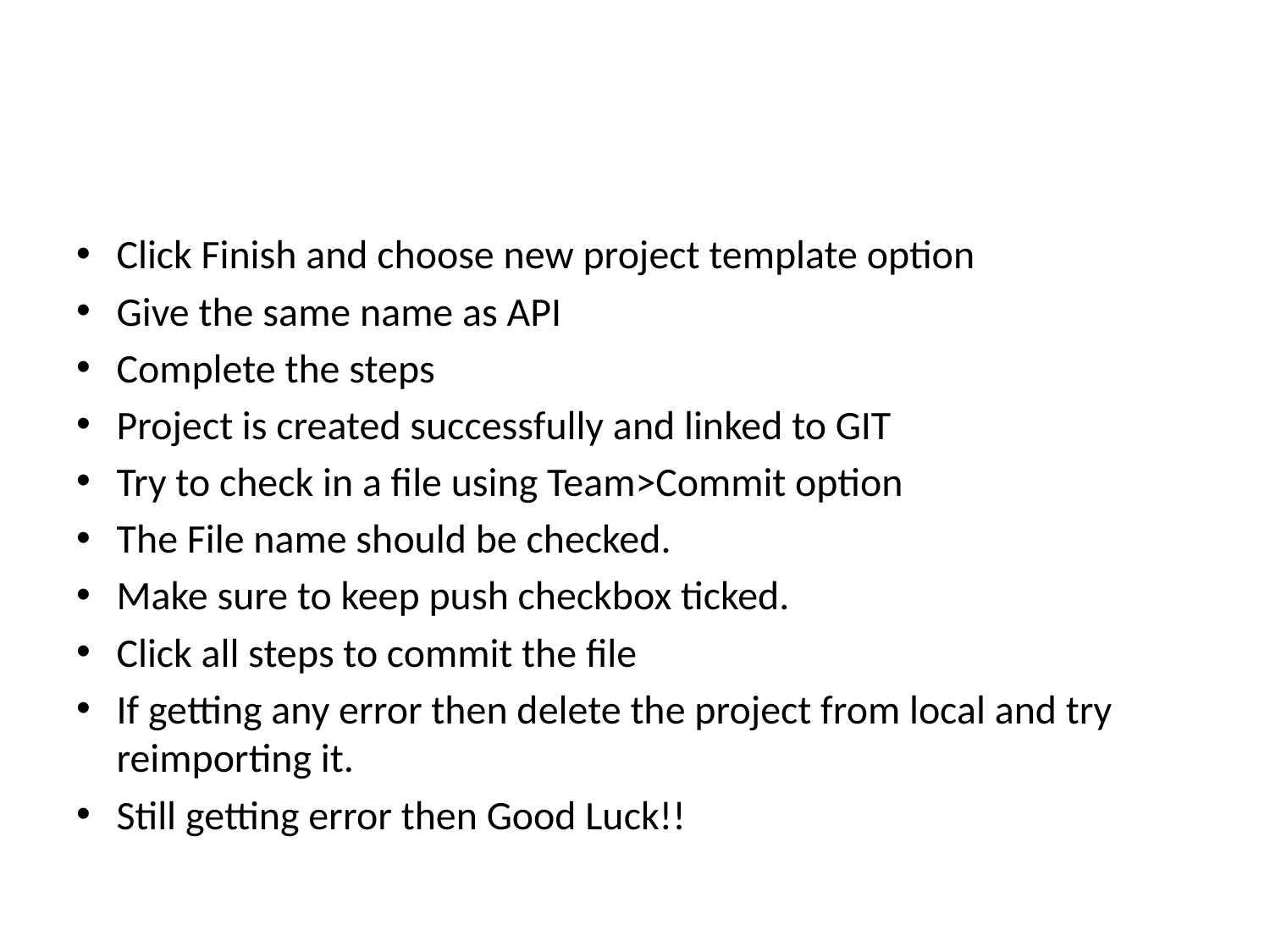

#
Click Finish and choose new project template option
Give the same name as API
Complete the steps
Project is created successfully and linked to GIT
Try to check in a file using Team>Commit option
The File name should be checked.
Make sure to keep push checkbox ticked.
Click all steps to commit the file
If getting any error then delete the project from local and try reimporting it.
Still getting error then Good Luck!!